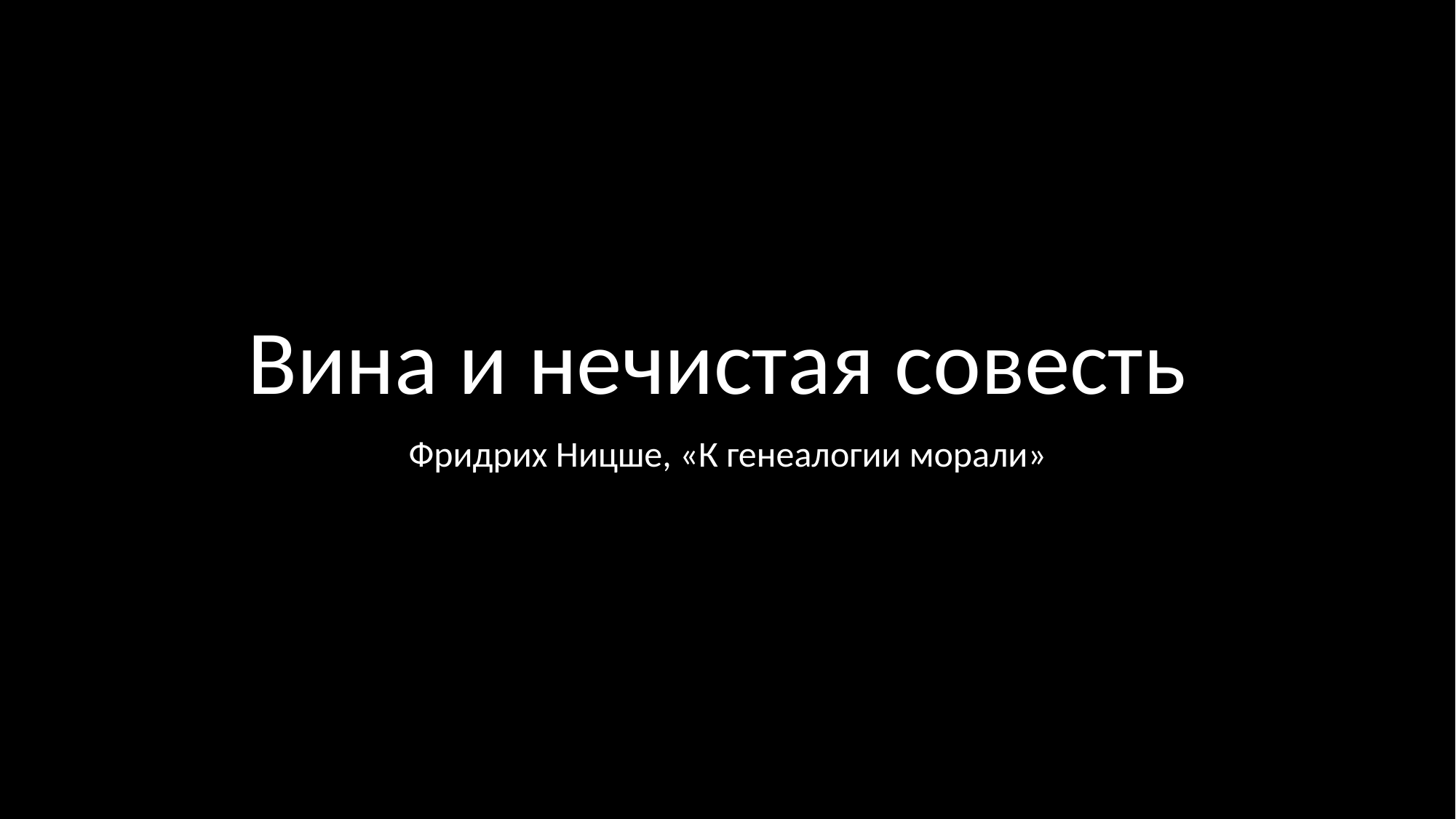

# Вина и нечистая совесть
Фридрих Ницше, «К генеалогии морали»